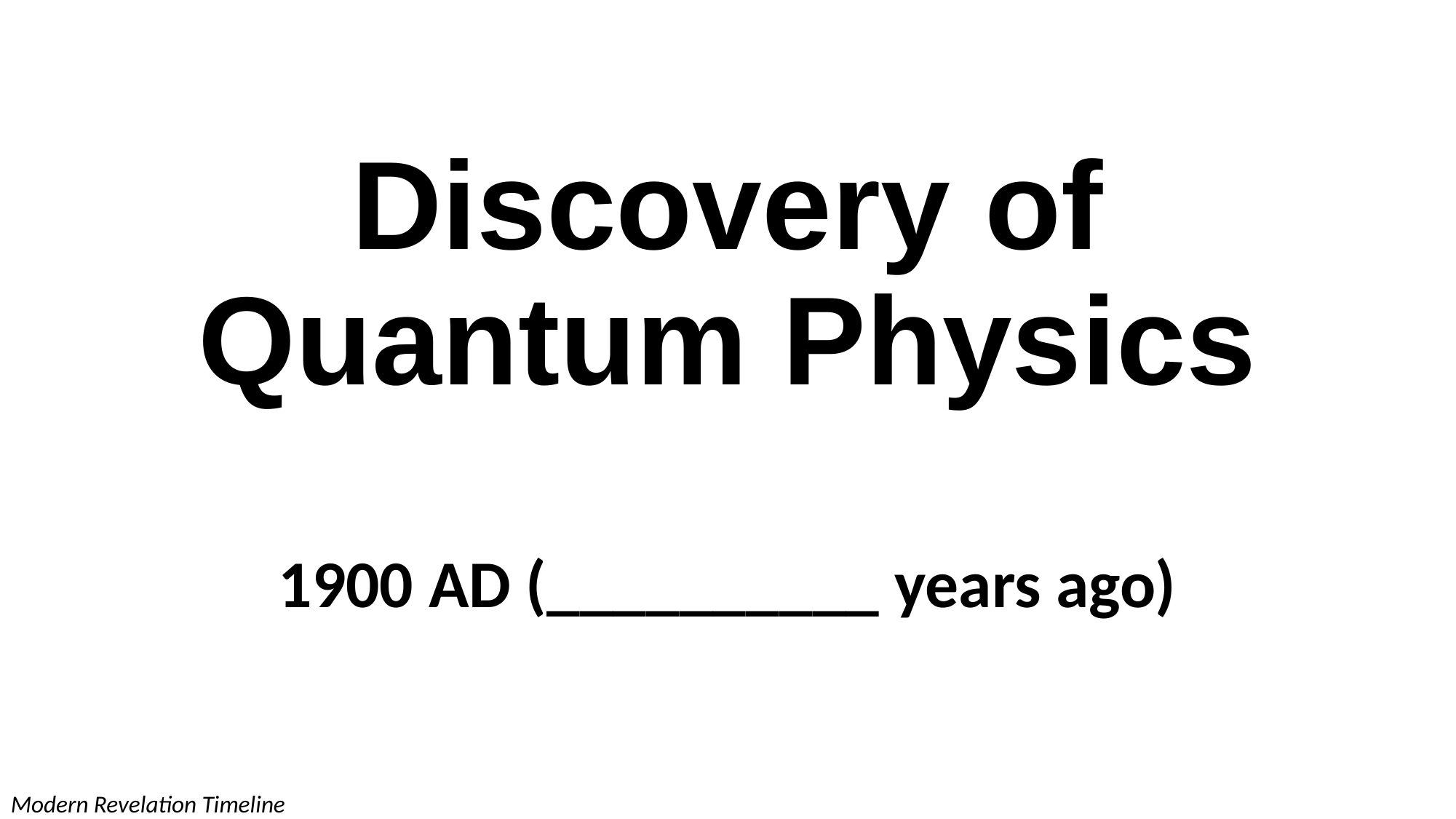

# Discovery of Quantum Physics
1900 AD (__________ years ago)
Modern Revelation Timeline